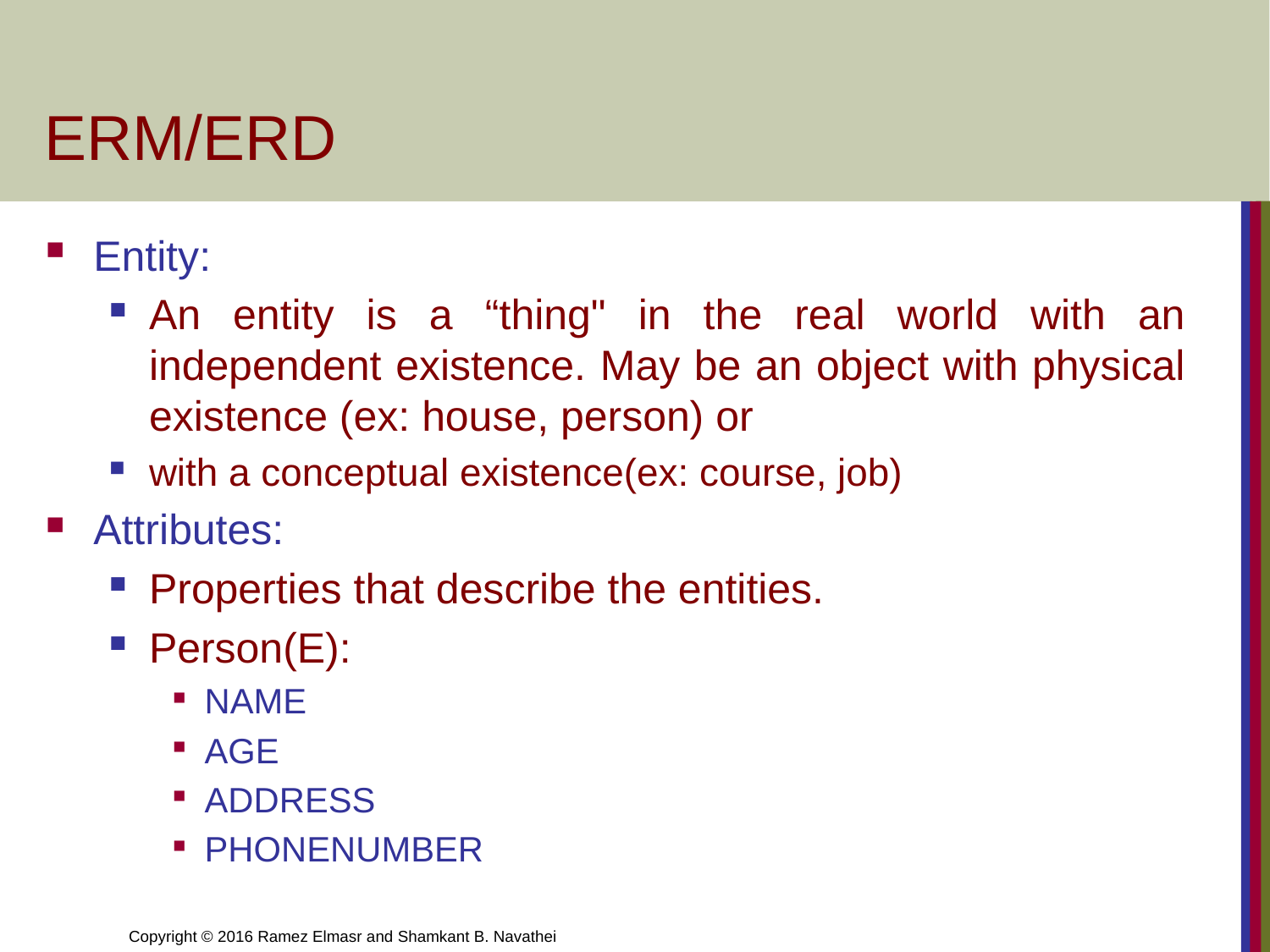

# ERM/ERD
Entity:
An entity is a “thing" in the real world with an independent existence. May be an object with physical existence (ex: house, person) or
with a conceptual existence(ex: course, job)
Attributes:
Properties that describe the entities.
Person(E):
NAME
AGE
ADDRESS
PHONENUMBER